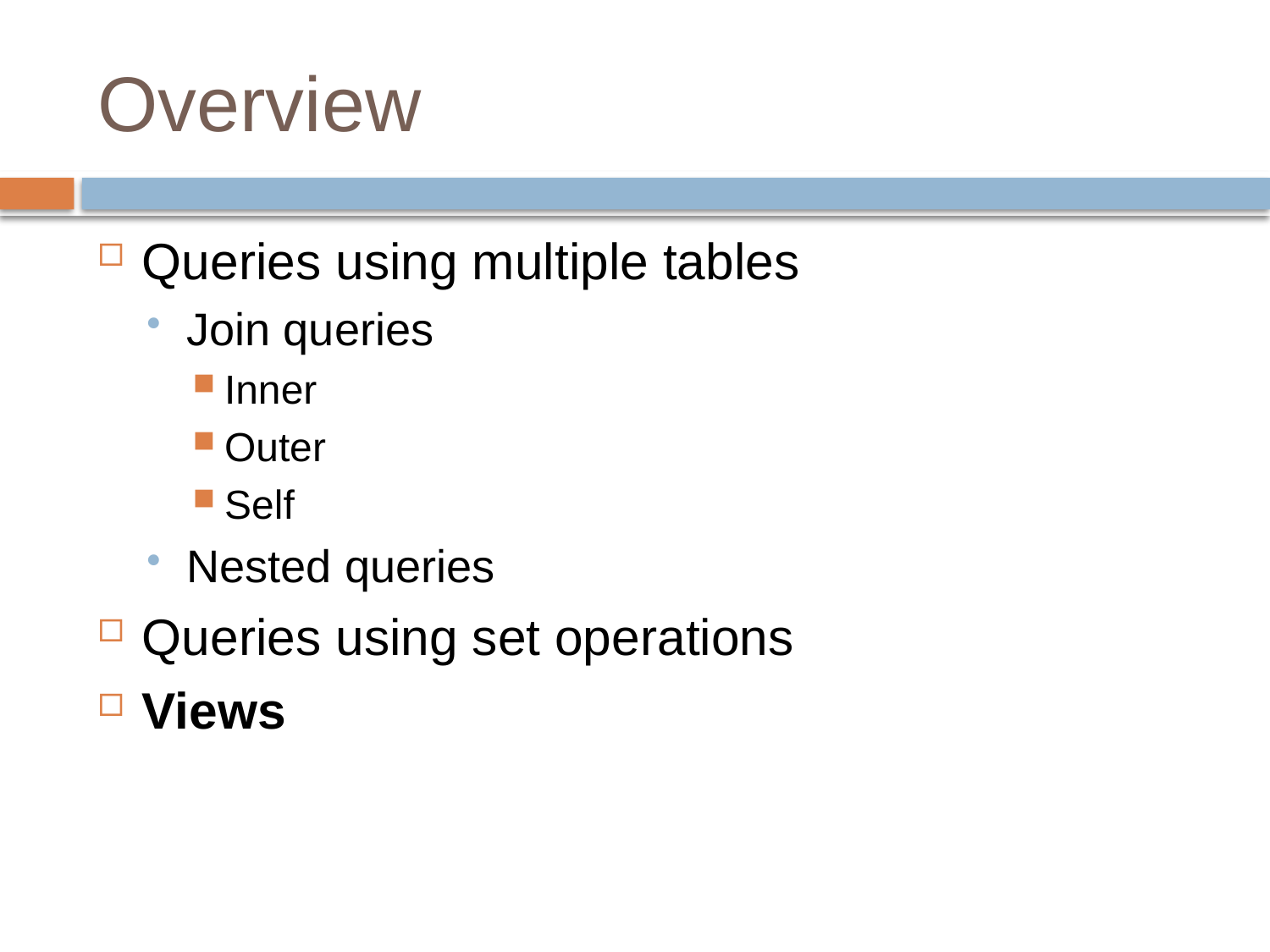

# Overview
Queries using multiple tables
Join queries
Inner
Outer
Self
Nested queries
Queries using set operations
Views